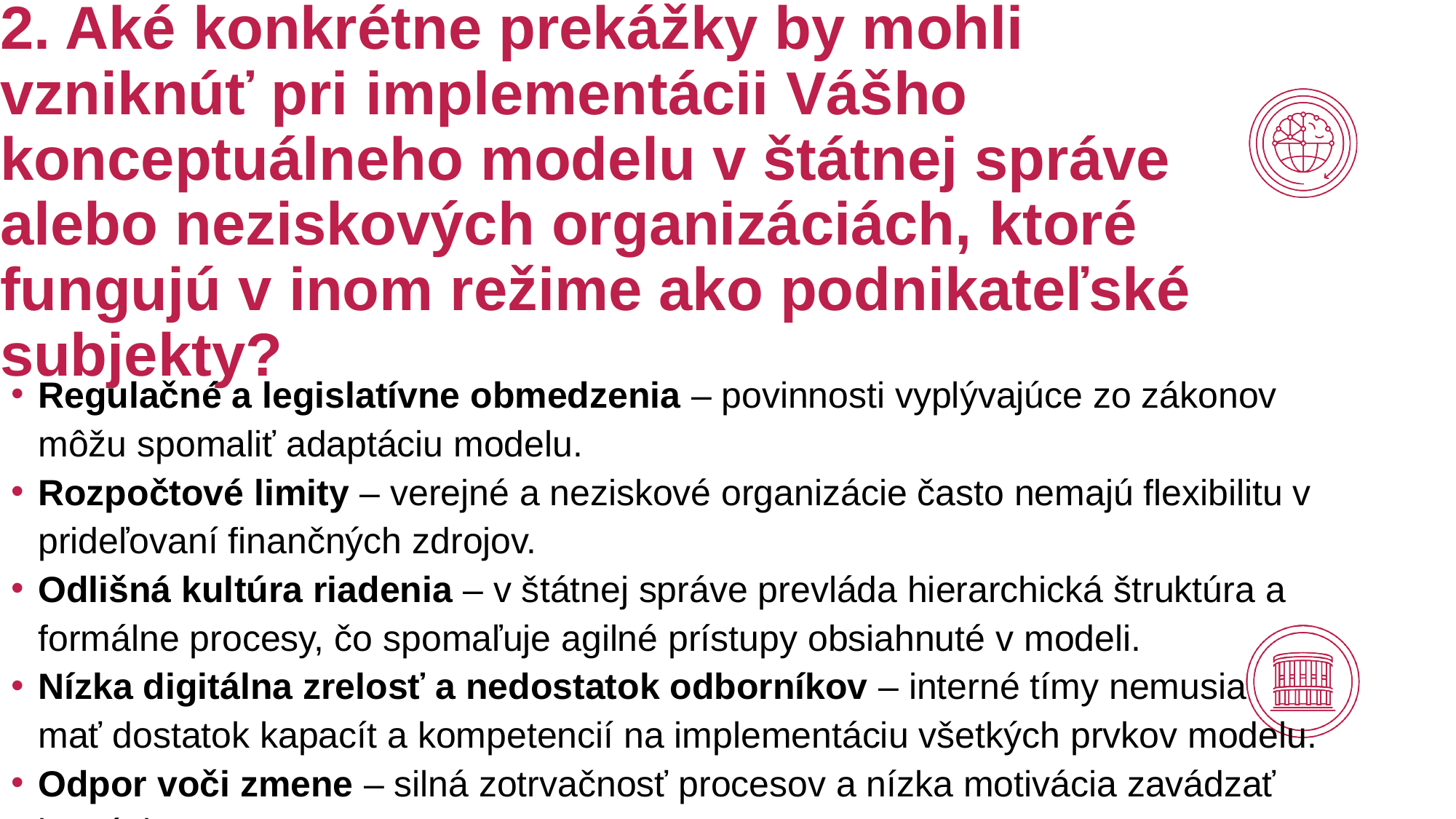

# 2. Aké konkrétne prekážky by mohli vzniknúť pri implementácii Vášho konceptuálneho modelu v štátnej správe alebo neziskových organizáciách, ktoré fungujú v inom režime ako podnikateľské subjekty?
Regulačné a legislatívne obmedzenia – povinnosti vyplývajúce zo zákonov môžu spomaliť adaptáciu modelu.
Rozpočtové limity – verejné a neziskové organizácie často nemajú flexibilitu v prideľovaní finančných zdrojov.
Odlišná kultúra riadenia – v štátnej správe prevláda hierarchická štruktúra a formálne procesy, čo spomaľuje agilné prístupy obsiahnuté v modeli.
Nízka digitálna zrelosť a nedostatok odborníkov – interné tímy nemusia mať dostatok kapacít a kompetencií na implementáciu všetkých prvkov modelu.
Odpor voči zmene – silná zotrvačnosť procesov a nízka motivácia zavádzať inovácie.